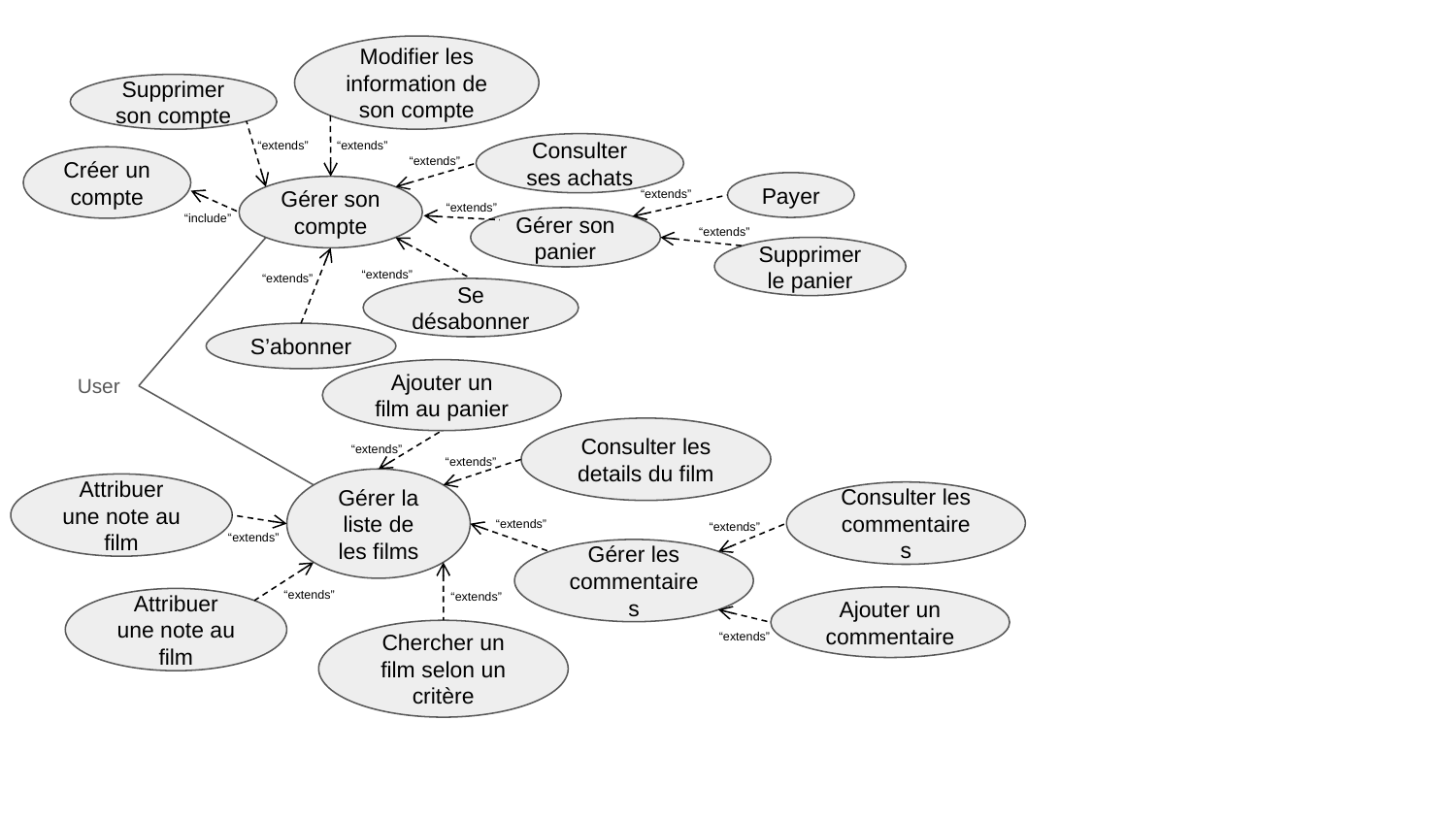

Modifier les information de son compte
Supprimer son compte
“extends”
“extends”
Consulter ses achats
“extends”
Créer un compte
Payer
Gérer son compte
“extends”
“extends”
“include”
Gérer son panier
“extends”
Supprimer le panier
“extends”
“extends”
Se désabonner
S’abonner
User
Ajouter un film au panier
Consulter les details du film
“extends”
“extends”
Gérer la liste de les films
Attribuer une note au film
Consulter les commentaires
“extends”
“extends”
“extends”
Gérer les commentaires
“extends”
“extends”
Ajouter un commentaire
Attribuer une note au film
Chercher un film selon un critère
“extends”